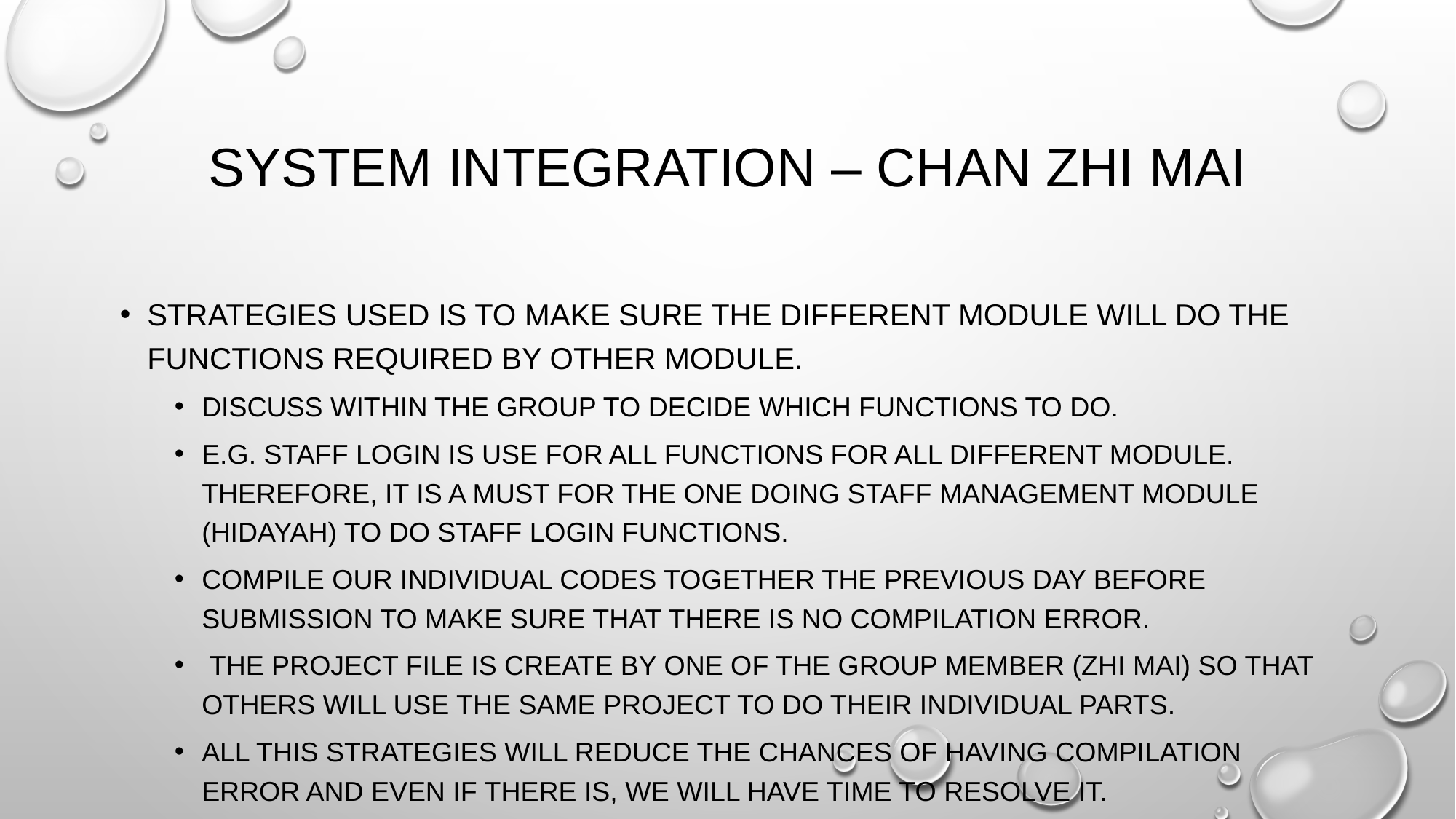

# System Integration – Chan Zhi Mai
strategies used is to make sure the different module will do the functions required by other module.
discuss within the group to decide which functions to do.
e.g. Staff login is use for all functions for all different module. Therefore, it is a must for the one doing Staff Management Module (Hidayah) to do Staff login functions.
compile our individual codes together the previous day before submission to make sure that there is no compilation error.
 The project file is create by one of the group member (Zhi Mai) so that others will use the same project to do their individual parts.
All this strategies will reduce the chances of having compilation error and even if there is, we will have time to resolve it.